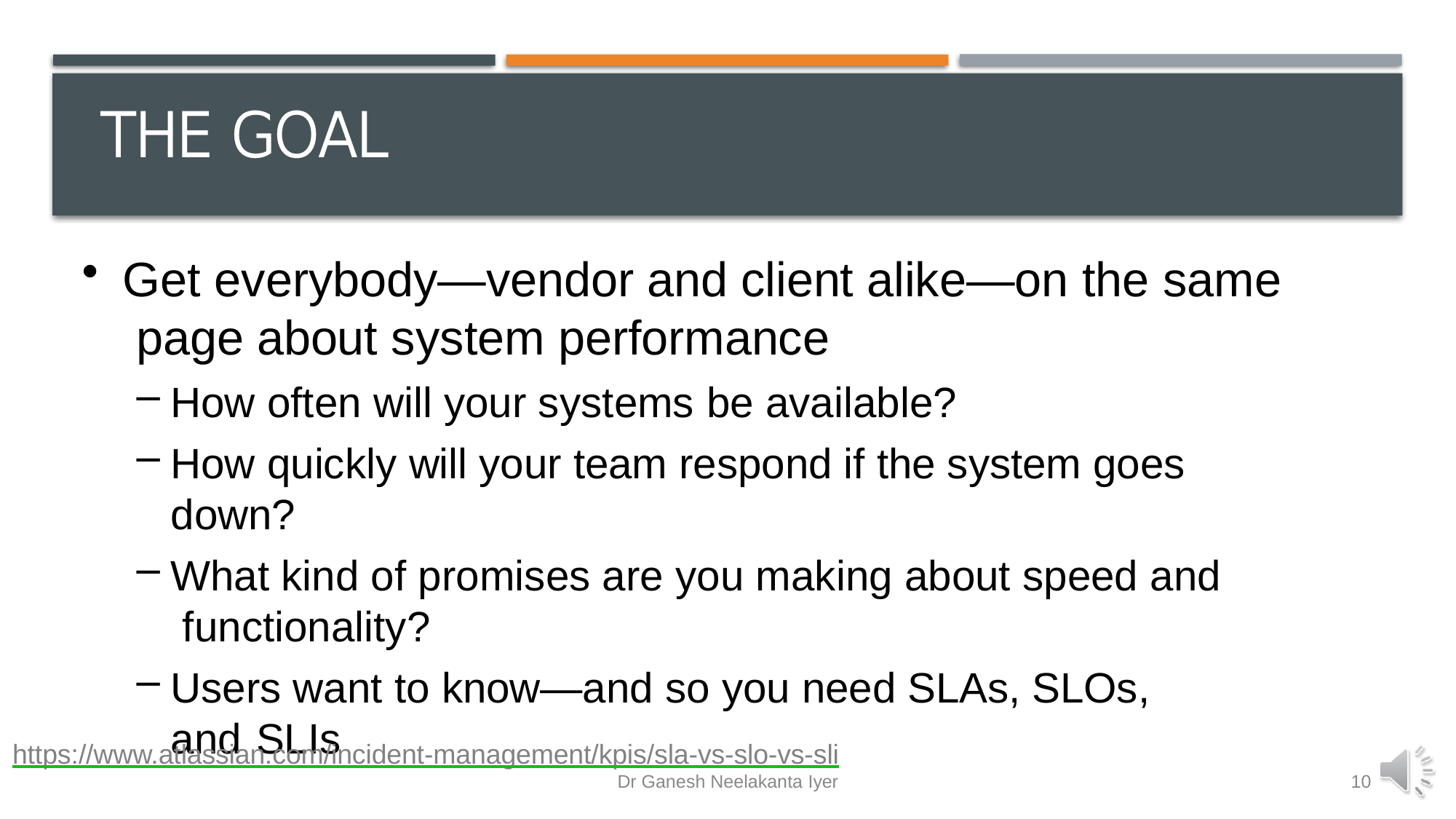

# The goal
Get everybody—vendor and client alike—on the same  page about system performance
How often will your systems be available?
How quickly will your team respond if the system goes down?
What kind of promises are you making about speed and  functionality?
Users want to know—and so you need SLAs, SLOs, and SLIs
https://www.atlassian.com/incident-management/kpis/sla-vs-slo-vs-sli
Dr Ganesh Neelakanta Iyer

10